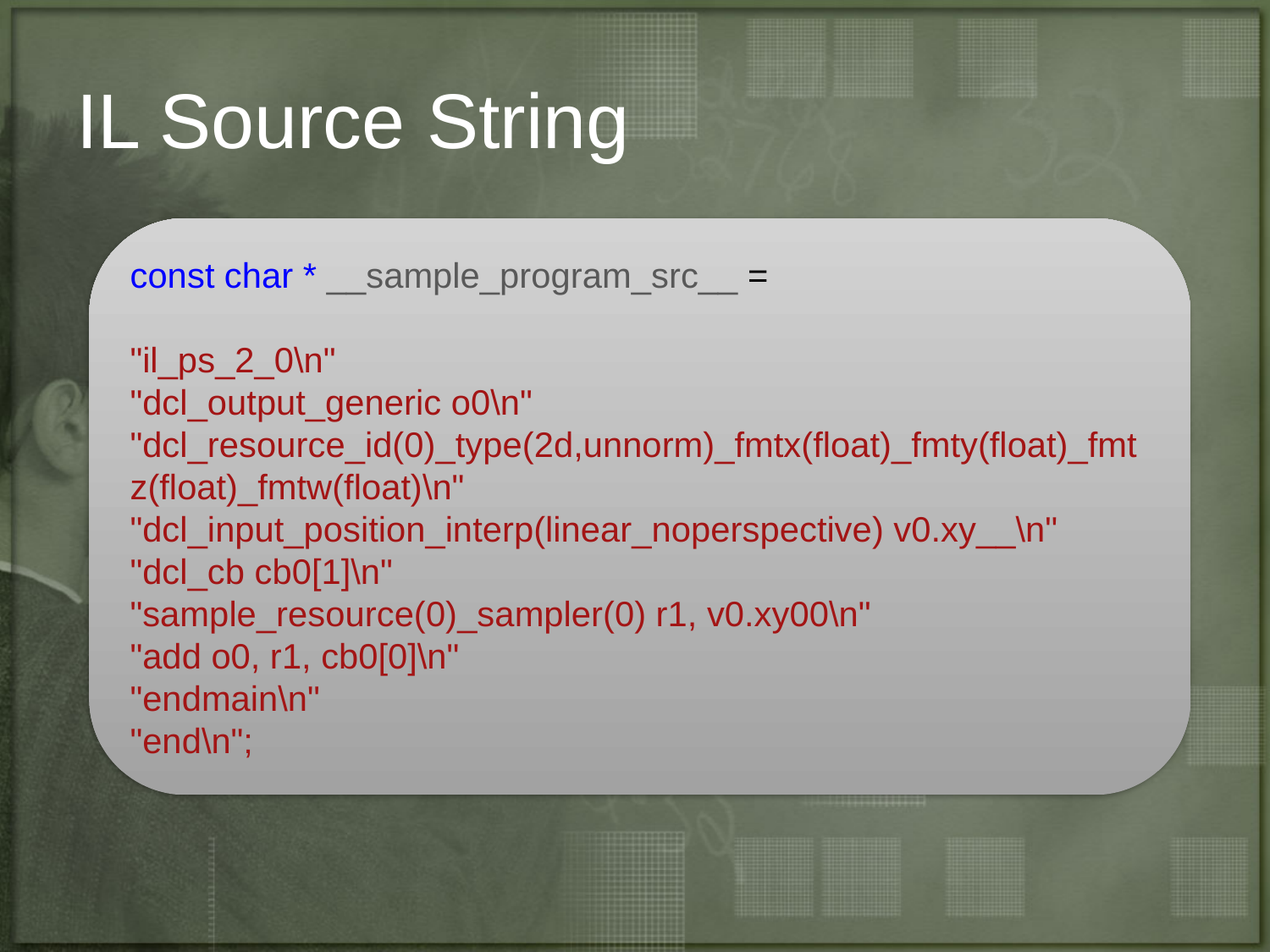

# IL Source String
const char * __sample_program_src__ =

"il_ps_2_0\n"
"dcl_output_generic o0\n"
"dcl_resource_id(0)_type(2d,unnorm)_fmtx(float)_fmty(float)_fmtz(float)_fmtw(float)\n"
"dcl_input_position_interp(linear_noperspective) v0.xy__\n"
"dcl_cb cb0[1]\n"
"sample_resource(0)_sampler(0) r1, v0.xy00\n"
"add o0, r1, cb0[0]\n"
"endmain\n"
"end\n";